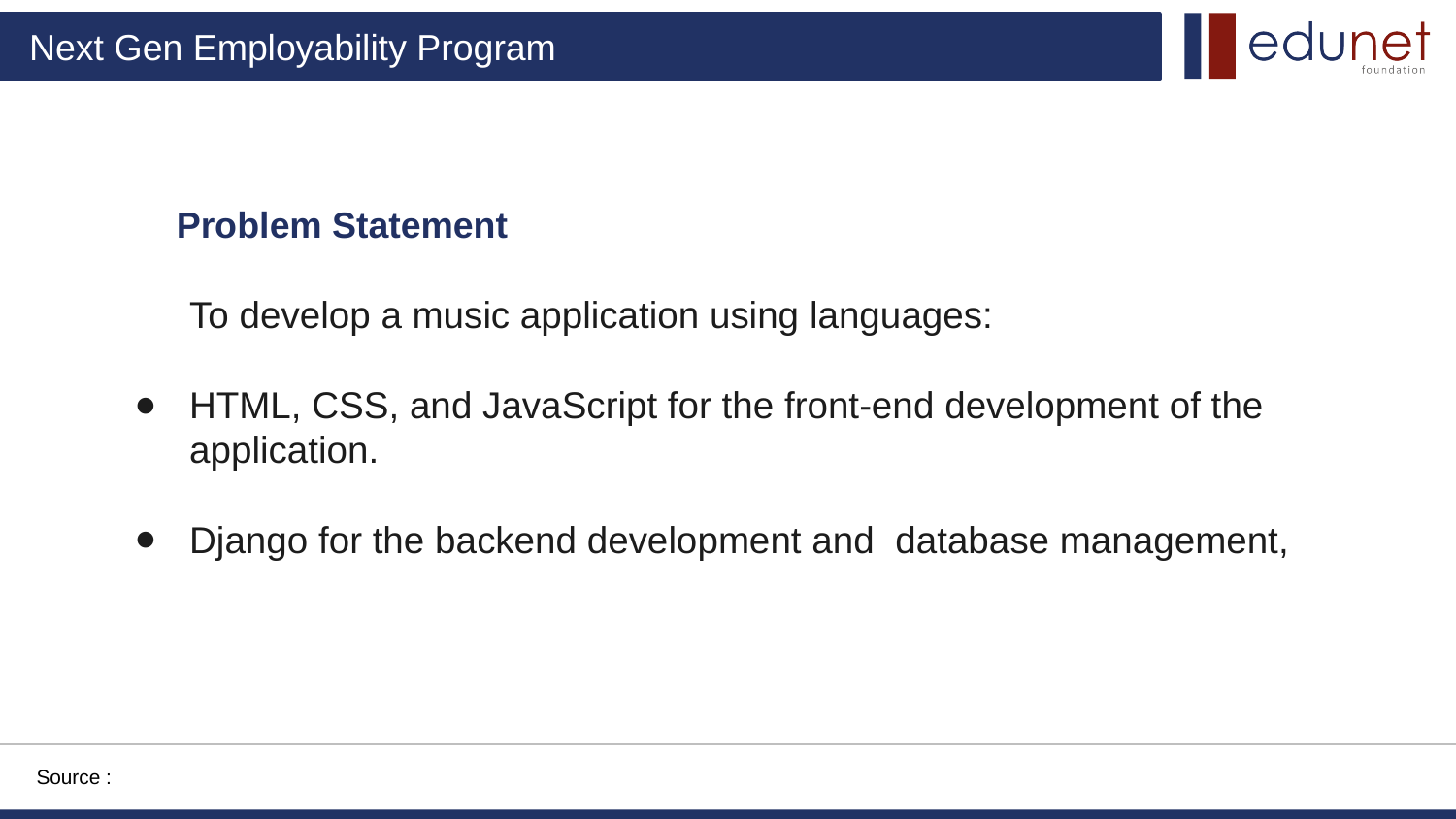

# Problem Statement
To develop a music application using languages:

HTML, CSS, and JavaScript for the front-end development of the application.

Django for the backend development and  database management,

Source :